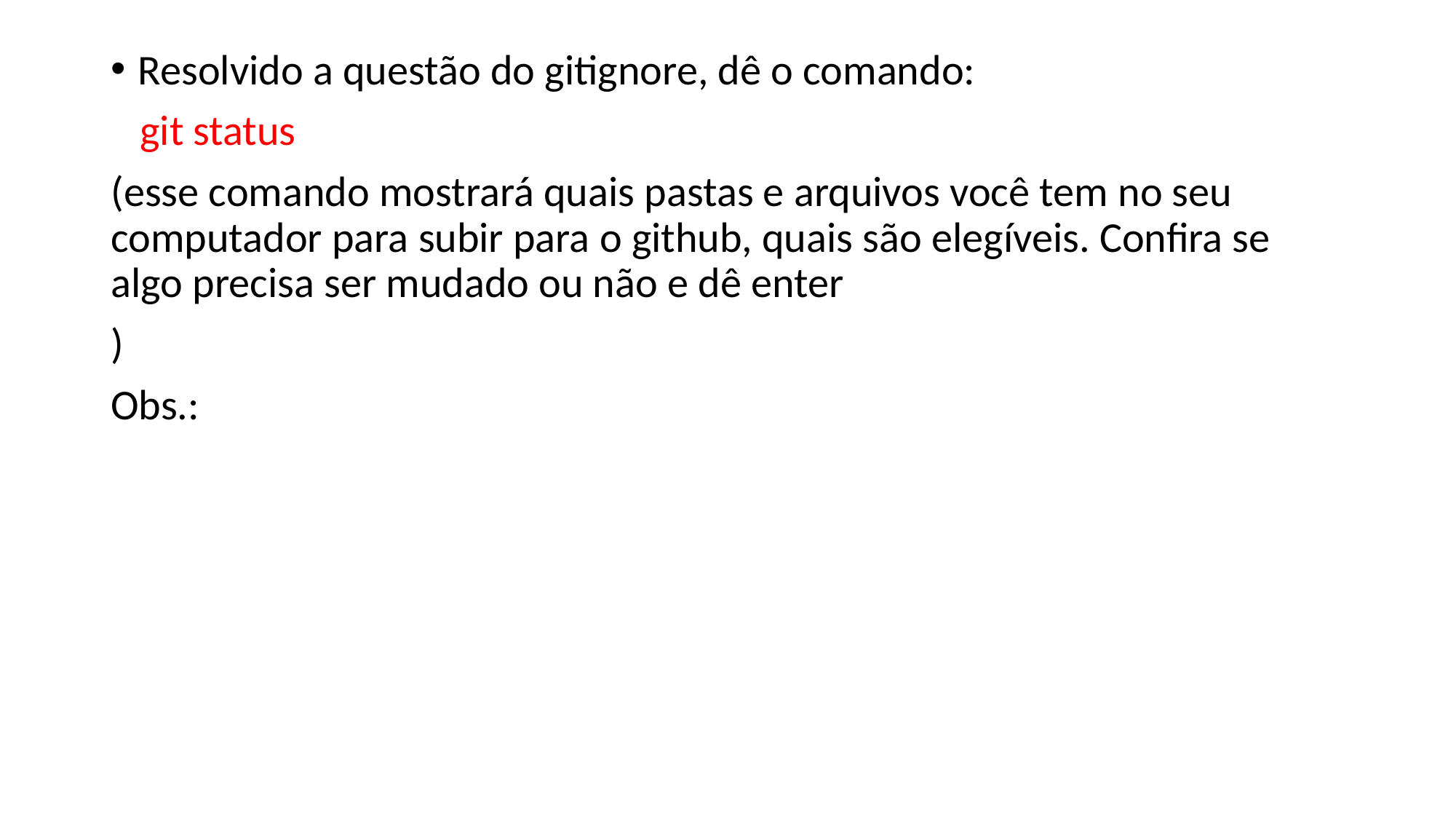

Resolvido a questão do gitignore, dê o comando:
   git status
(esse comando mostrará quais pastas e arquivos você tem no seu computador para subir para o github, quais são elegíveis. Confira se algo precisa ser mudado ou não e dê enter
)
Obs.: